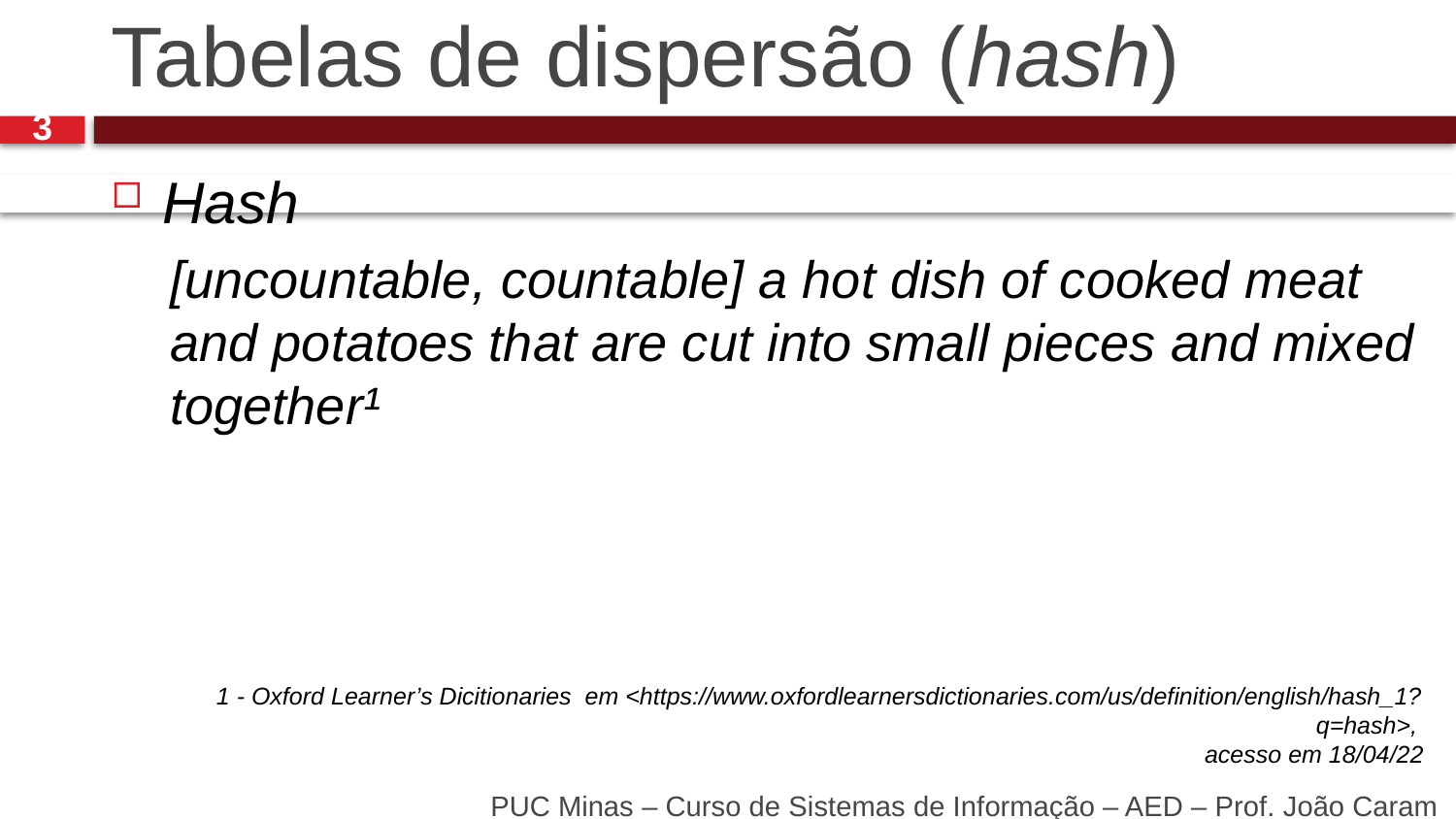

# Tabelas de dispersão (hash)
3
Hash
[uncountable, countable] a hot dish of cooked meat and potatoes that are cut into small pieces and mixed together¹

1 - Oxford Learner’s Dicitionaries  em <https://www.oxfordlearnersdictionaries.com/us/definition/english/hash_1?q=hash>,
acesso em 18/04/22
PUC Minas – Curso de Sistemas de Informação – AED – Prof. João Caram